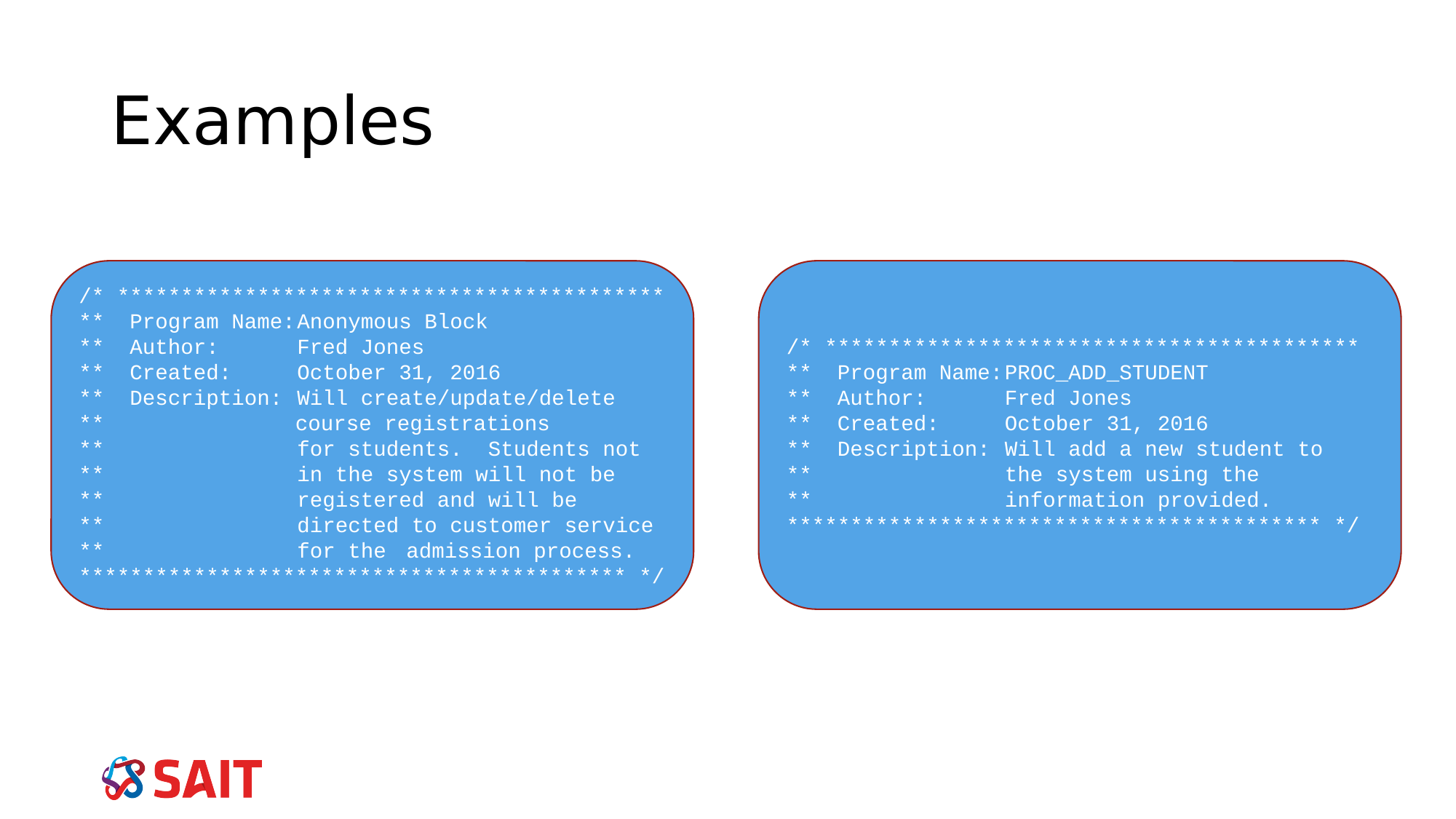

# Examples
/* *******************************************
**  Program Name:	Anonymous Block
**  Author:  	Fred Jones
**  Created:	October 31, 2016
**  Description:	Will create/update/delete
**               course registrations
**		for students.  Students not **		in the system will not be
**		registered and will be
**		directed to customer service
**		for the 	admission process.
******************************************* */
/* ******************************************
**  Program Name:	PROC_ADD_STUDENT
**  Author:  	Fred Jones
**  Created:	October 31, 2016
**  Description:	Will add a new student to
**		the system using the
**		information provided.
****************************************** */